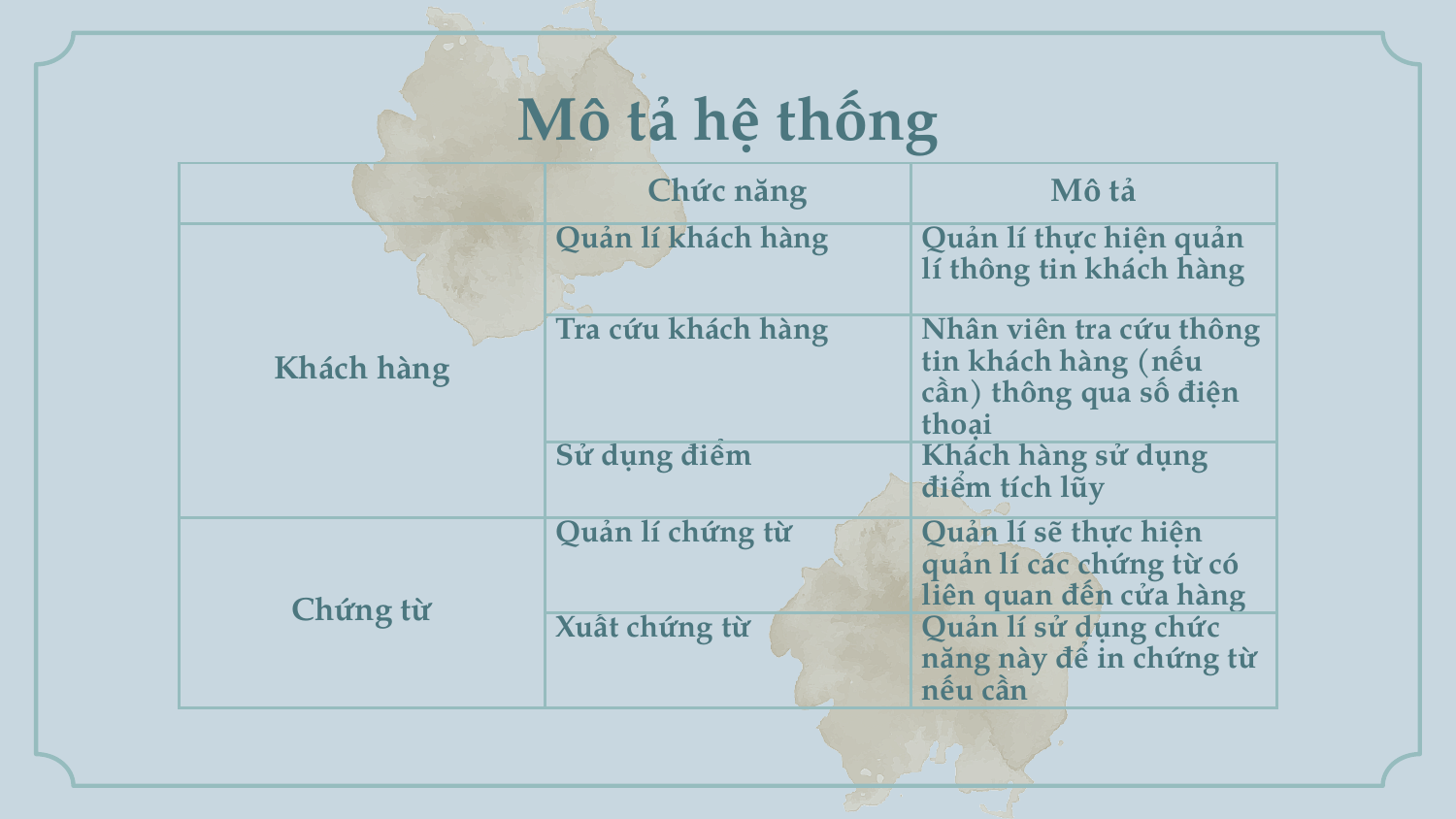

# Mô tả hệ thống
|  | Chức năng | Mô tả |
| --- | --- | --- |
| Khách hàng | Quản lí khách hàng | Quản lí thực hiện quản lí thông tin khách hàng |
|  | Tra cứu khách hàng | Nhân viên tra cứu thông tin khách hàng (nếu cần) thông qua số điện thoại |
|  | Sử dụng điểm | Khách hàng sử dụng điểm tích lũy |
| Chứng từ | Quản lí chứng từ | Quản lí sẽ thực hiện quản lí các chứng từ có liên quan đến cửa hàng |
|  | Xuất chứng từ | Quản lí sử dụng chức năng này để in chứng từ nếu cần |